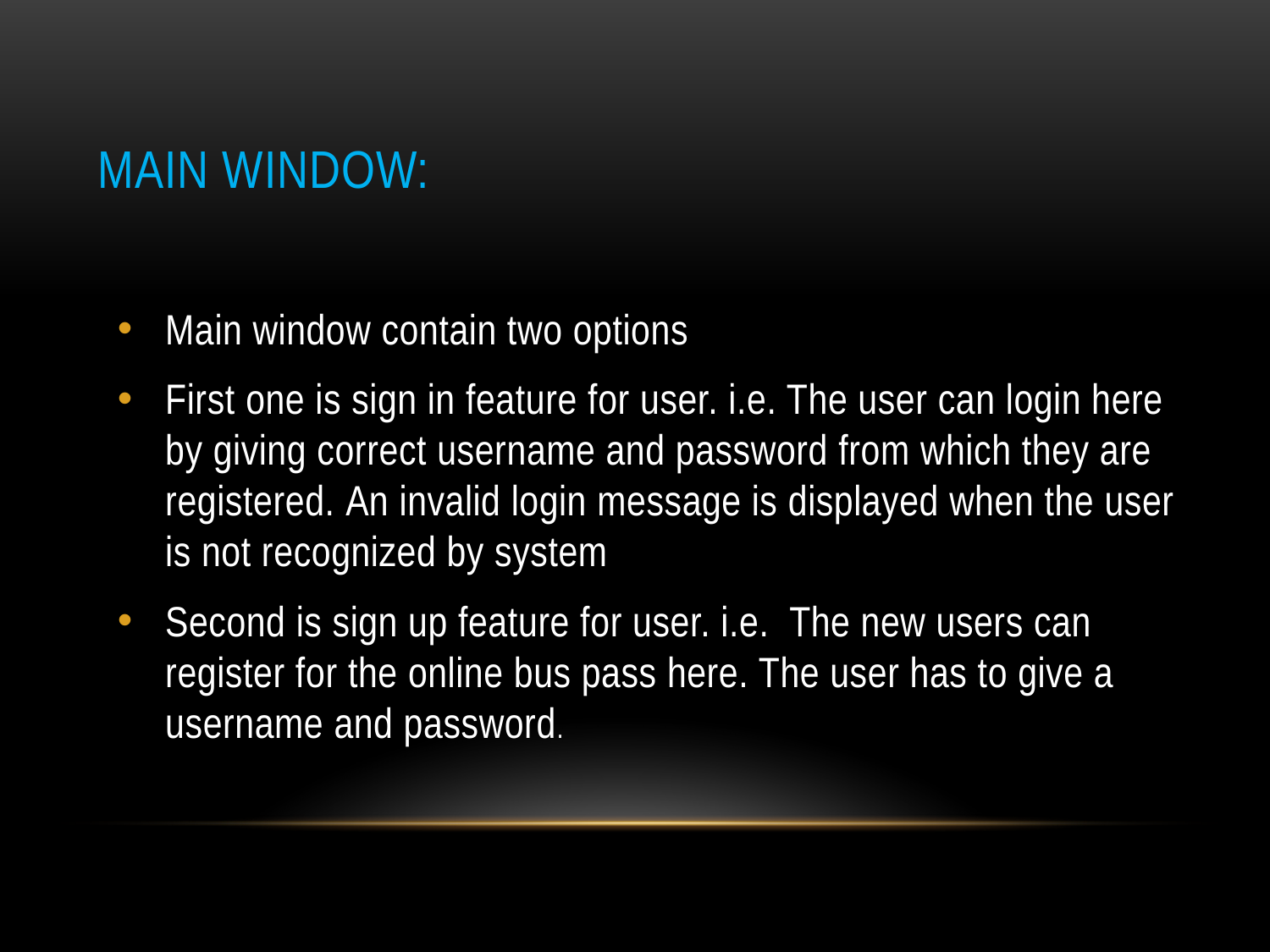

# Main window:
Main window contain two options
First one is sign in feature for user. i.e. The user can login here by giving correct username and password from which they are registered. An invalid login message is displayed when the user is not recognized by system
Second is sign up feature for user. i.e.  The new users can register for the online bus pass here. The user has to give a username and password.